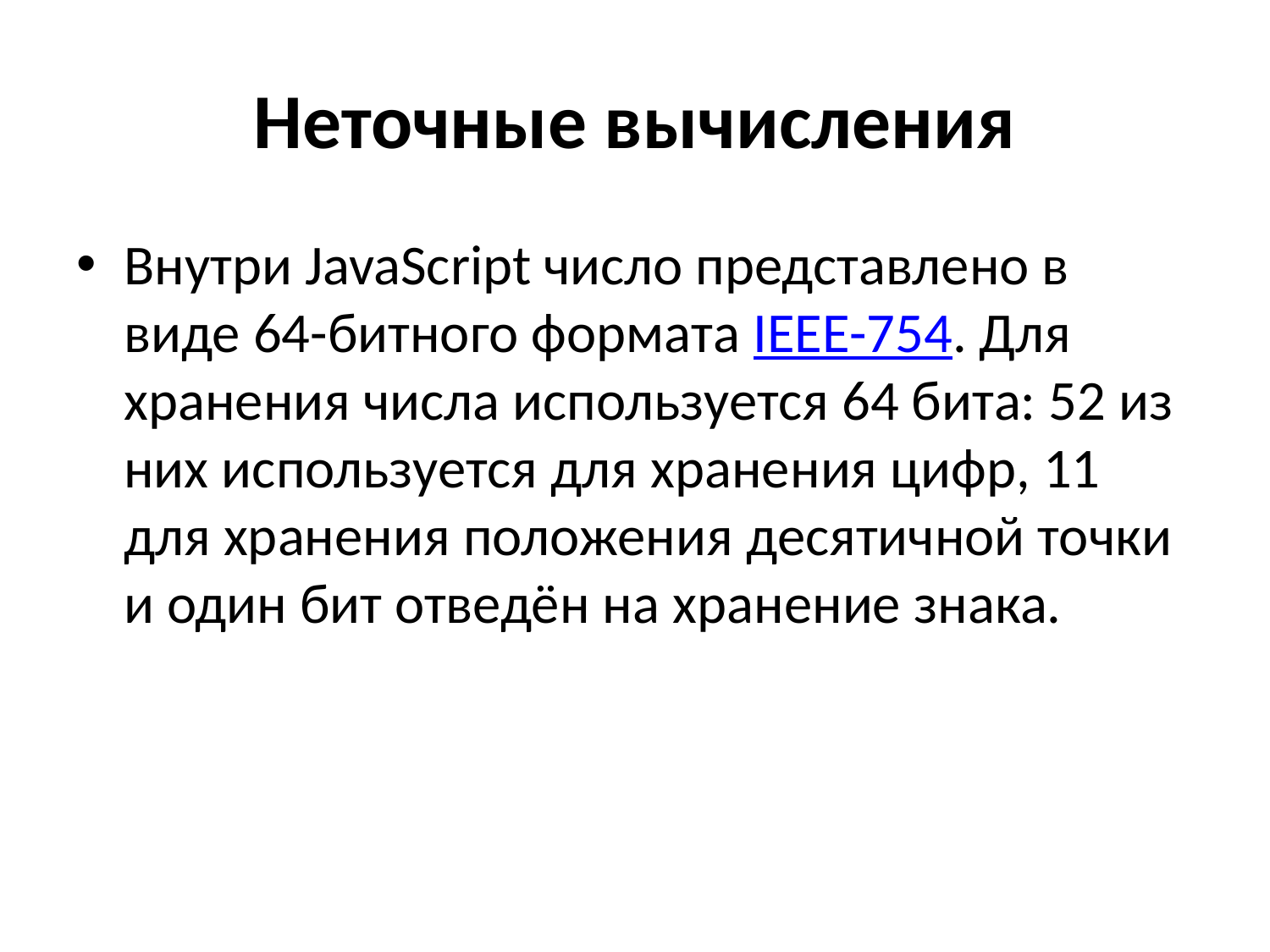

# Неточные вычисления
Внутри JavaScript число представлено в виде 64-битного формата IEEE-754. Для хранения числа используется 64 бита: 52 из них используется для хранения цифр, 11 для хранения положения десятичной точки и один бит отведён на хранение знака.